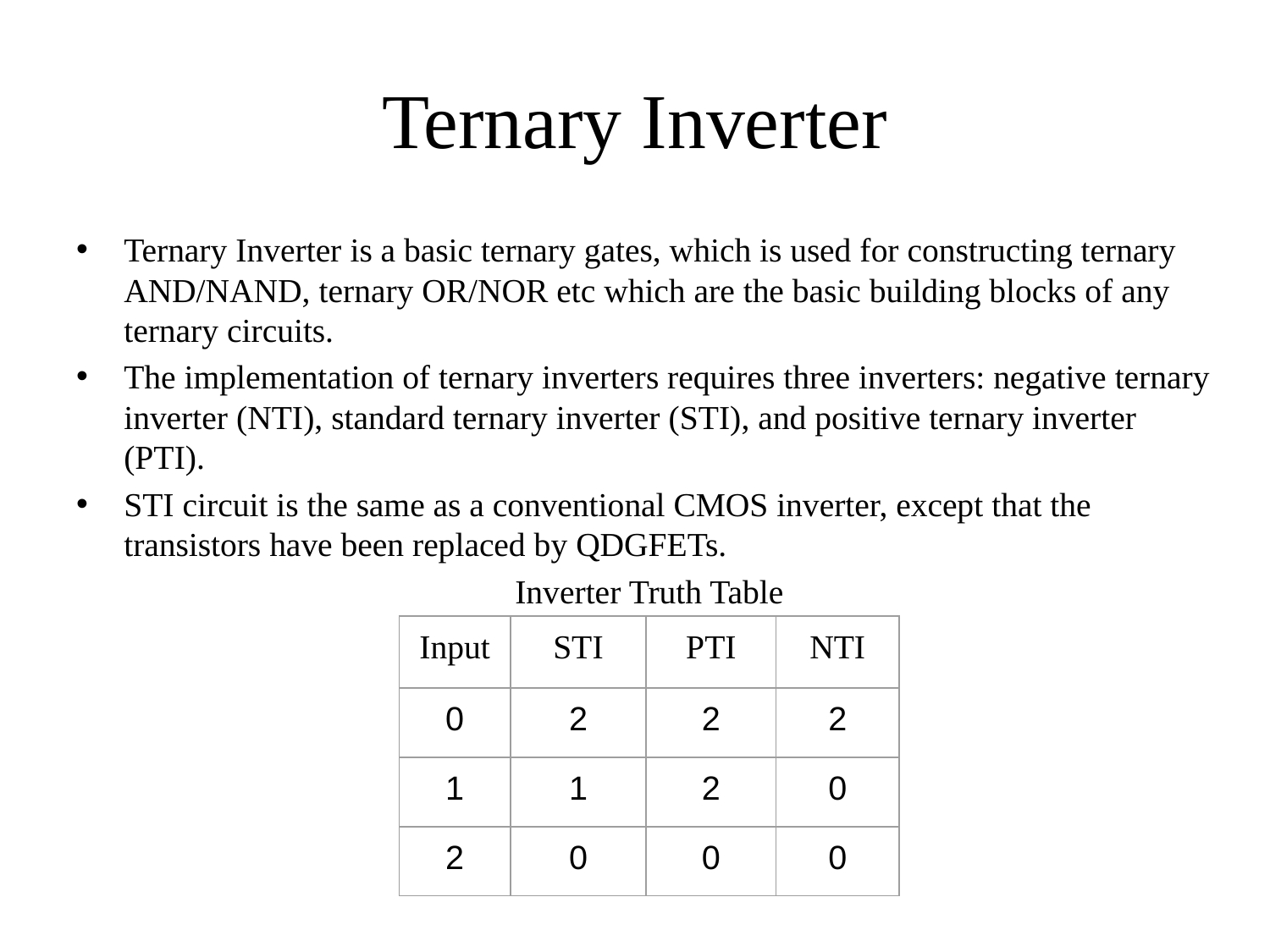

# Ternary Inverter
Ternary Inverter is a basic ternary gates, which is used for constructing ternary AND/NAND, ternary OR/NOR etc which are the basic building blocks of any ternary circuits.
The implementation of ternary inverters requires three inverters: negative ternary inverter (NTI), standard ternary inverter (STI), and positive ternary inverter (PTI).
STI circuit is the same as a conventional CMOS inverter, except that the transistors have been replaced by QDGFETs.
Inverter Truth Table
| Input | STI | PTI | NTI |
| --- | --- | --- | --- |
| 0 | 2 | 2 | 2 |
| 1 | 1 | 2 | 0 |
| 2 | 0 | 0 | 0 |